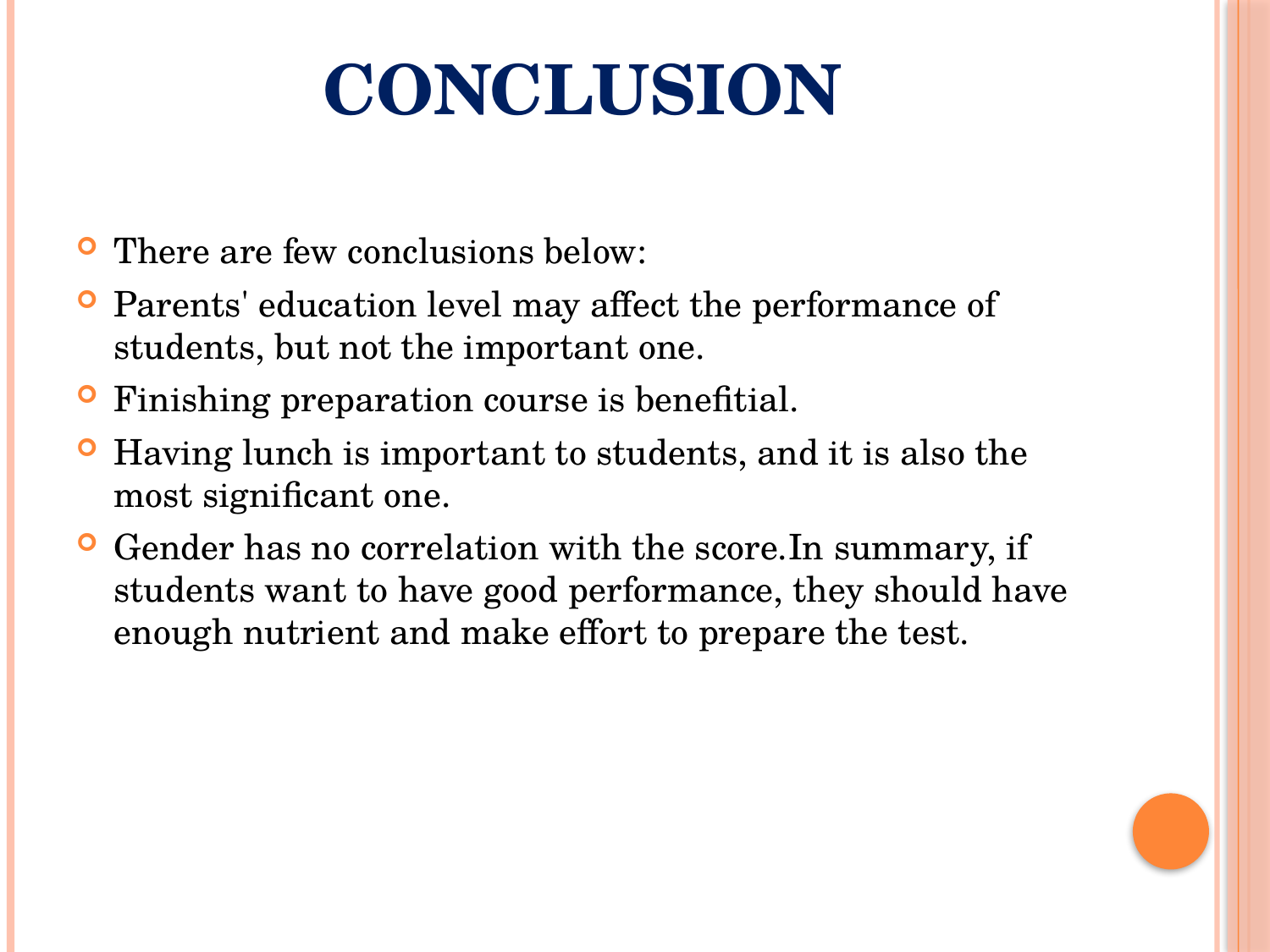

# Conclusion
There are few conclusions below:
Parents' education level may affect the performance of students, but not the important one.
Finishing preparation course is benefitial.
Having lunch is important to students, and it is also the most significant one.
Gender has no correlation with the score.​In summary, if students want to have good performance, they should have enough nutrient and make effort to prepare the test.